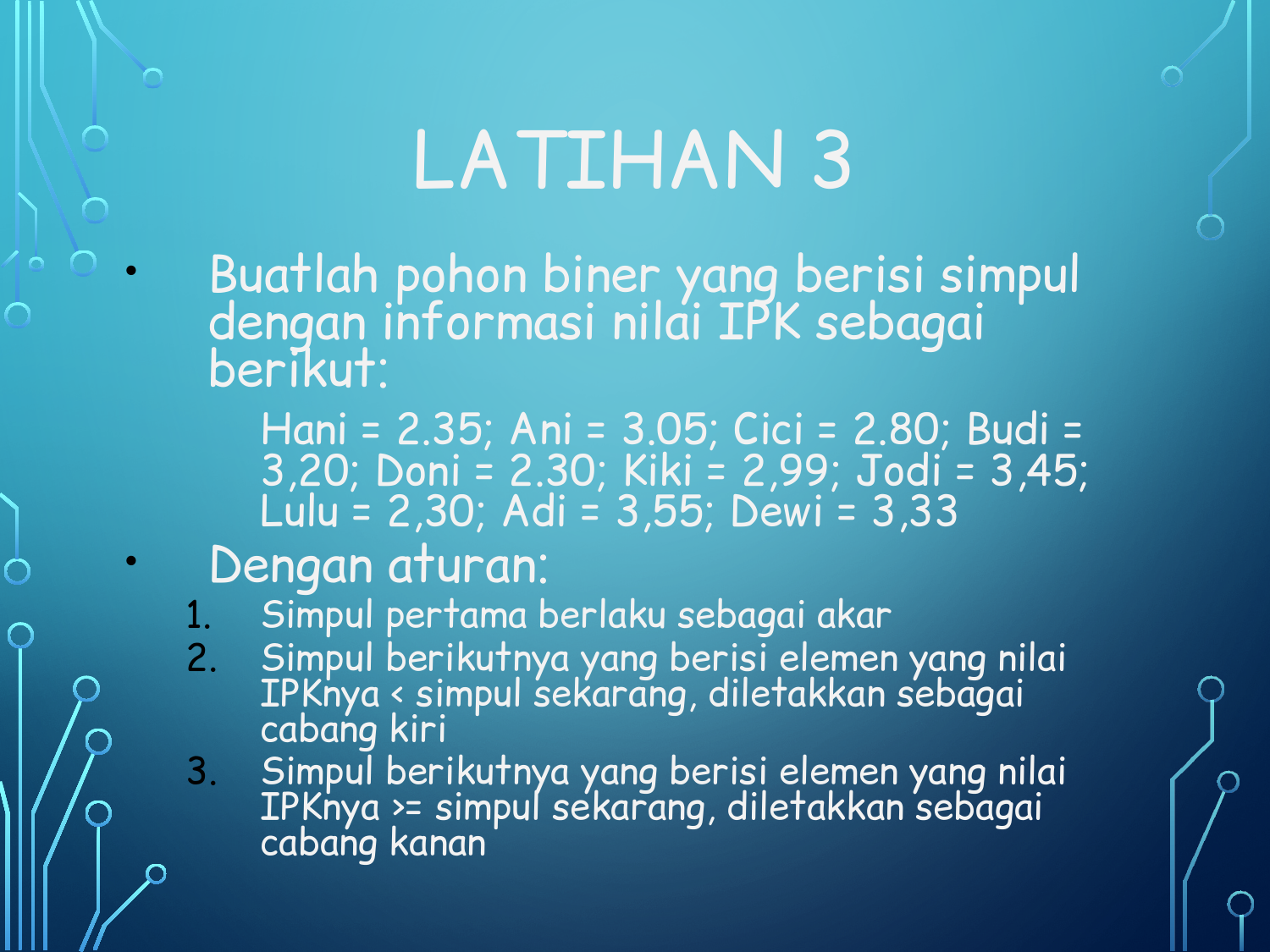

# LATIHAN 3
Buatlah pohon biner yang berisi simpul dengan informasi nilai IPK sebagai berikut:
     Hani = 2.35; Ani = 3.05; Cici = 2.80; Budi = 3,20; Doni = 2.30; Kiki = 2,99; Jodi = 3,45; Lulu = 2,30; Adi = 3,55; Dewi = 3,33
Dengan aturan:
Simpul pertama berlaku sebagai akar
Simpul berikutnya yang berisi elemen yang nilai IPKnya < simpul sekarang, diletakkan sebagai cabang kiri
Simpul berikutnya yang berisi elemen yang nilai IPKnya >= simpul sekarang, diletakkan sebagai cabang kanan